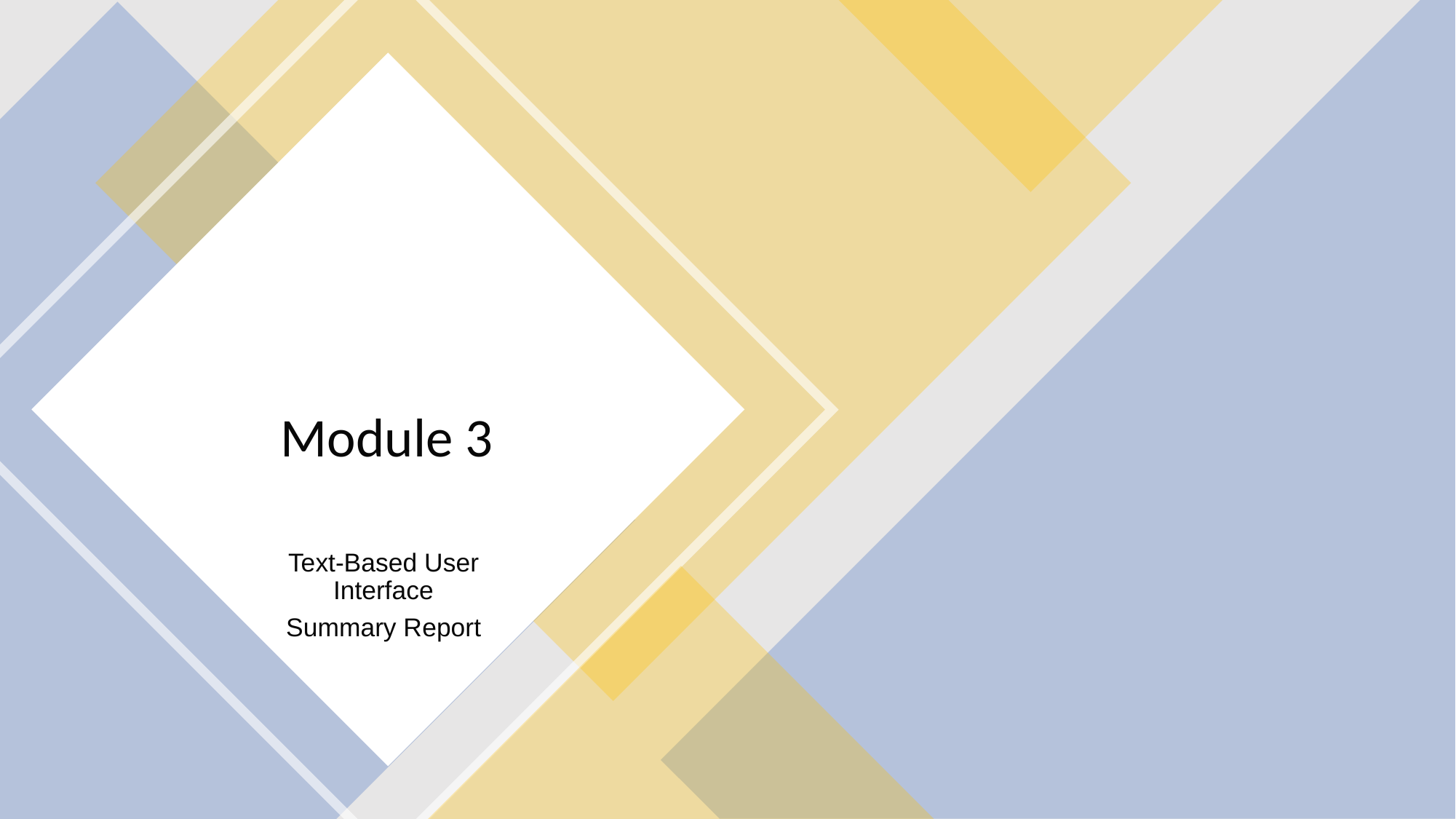

# Module 3
Text-Based User Interface
Summary Report